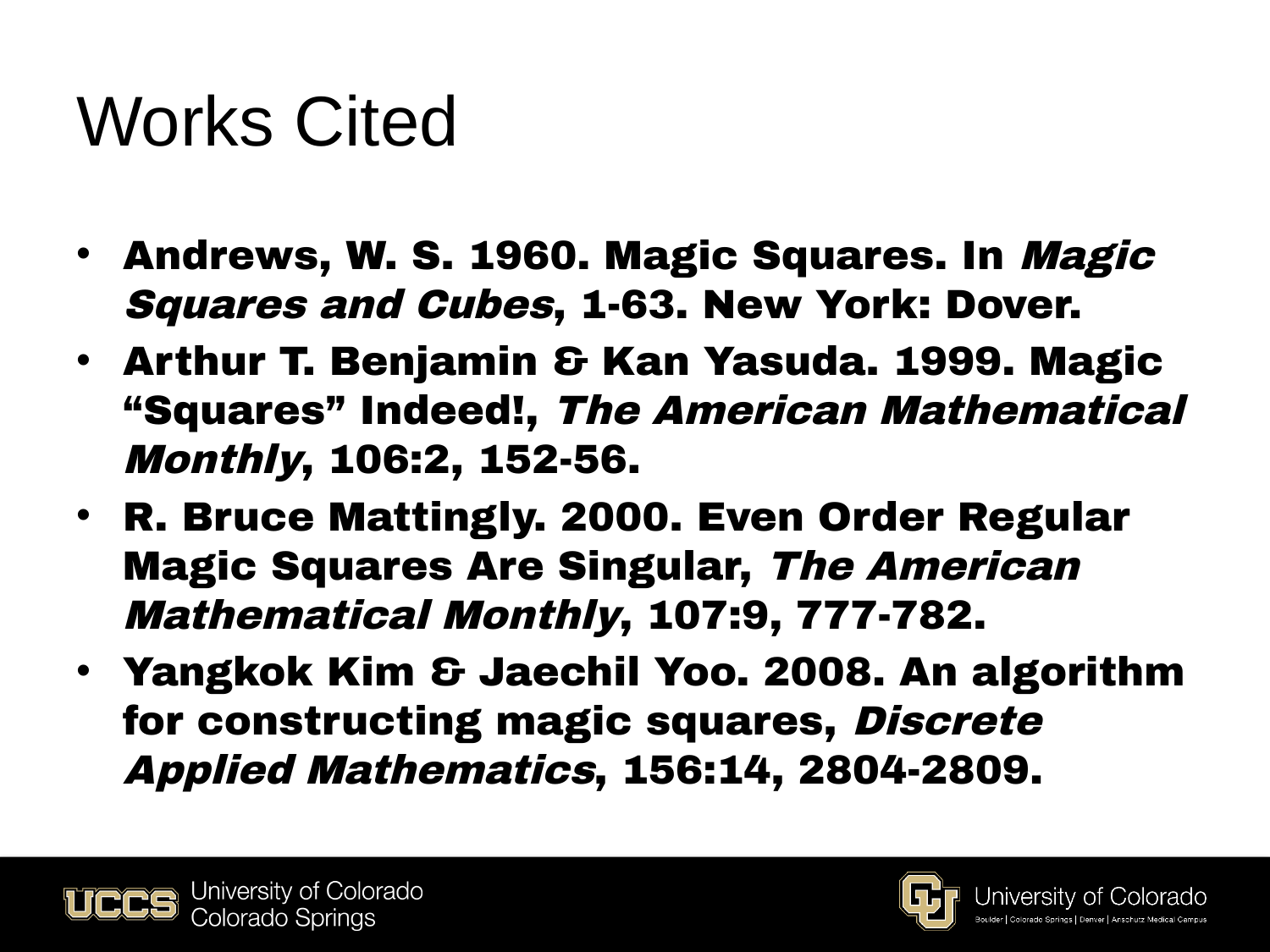

# Works Cited
Andrews, W. S. 1960. Magic Squares. In Magic Squares and Cubes, 1-63. New York: Dover.
Arthur T. Benjamin & Kan Yasuda. 1999. Magic “Squares” Indeed!, The American Mathematical Monthly, 106:2, 152-56.
R. Bruce Mattingly. 2000. Even Order Regular Magic Squares Are Singular, The American Mathematical Monthly, 107:9, 777-782.
Yangkok Kim & Jaechil Yoo. 2008. An algorithm for constructing magic squares, Discrete Applied Mathematics, 156:14, 2804-2809.